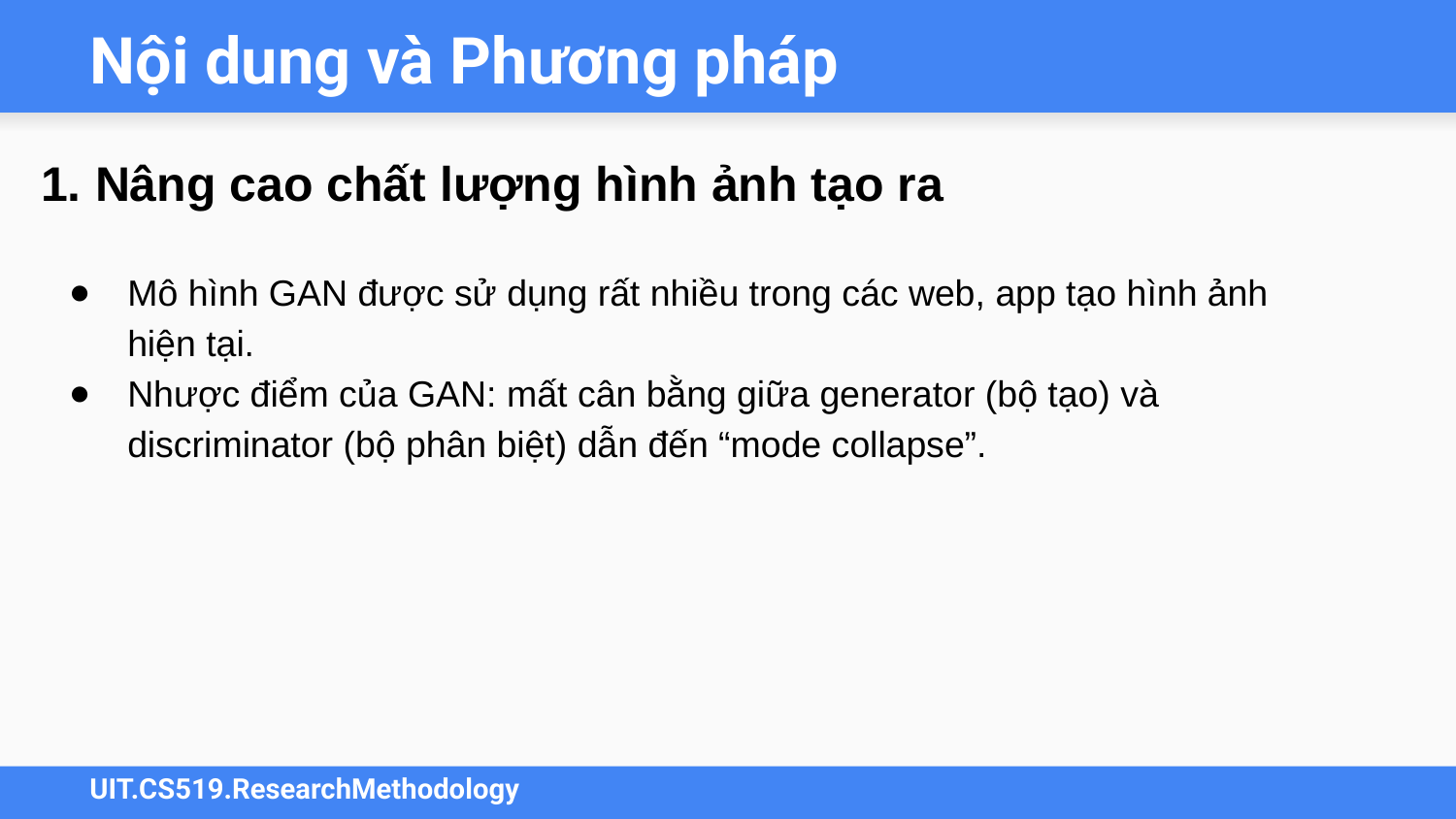

# Nội dung và Phương pháp
1. Nâng cao chất lượng hình ảnh tạo ra
Mô hình GAN được sử dụng rất nhiều trong các web, app tạo hình ảnh hiện tại.
Nhược điểm của GAN: mất cân bằng giữa generator (bộ tạo) và discriminator (bộ phân biệt) dẫn đến “mode collapse”.